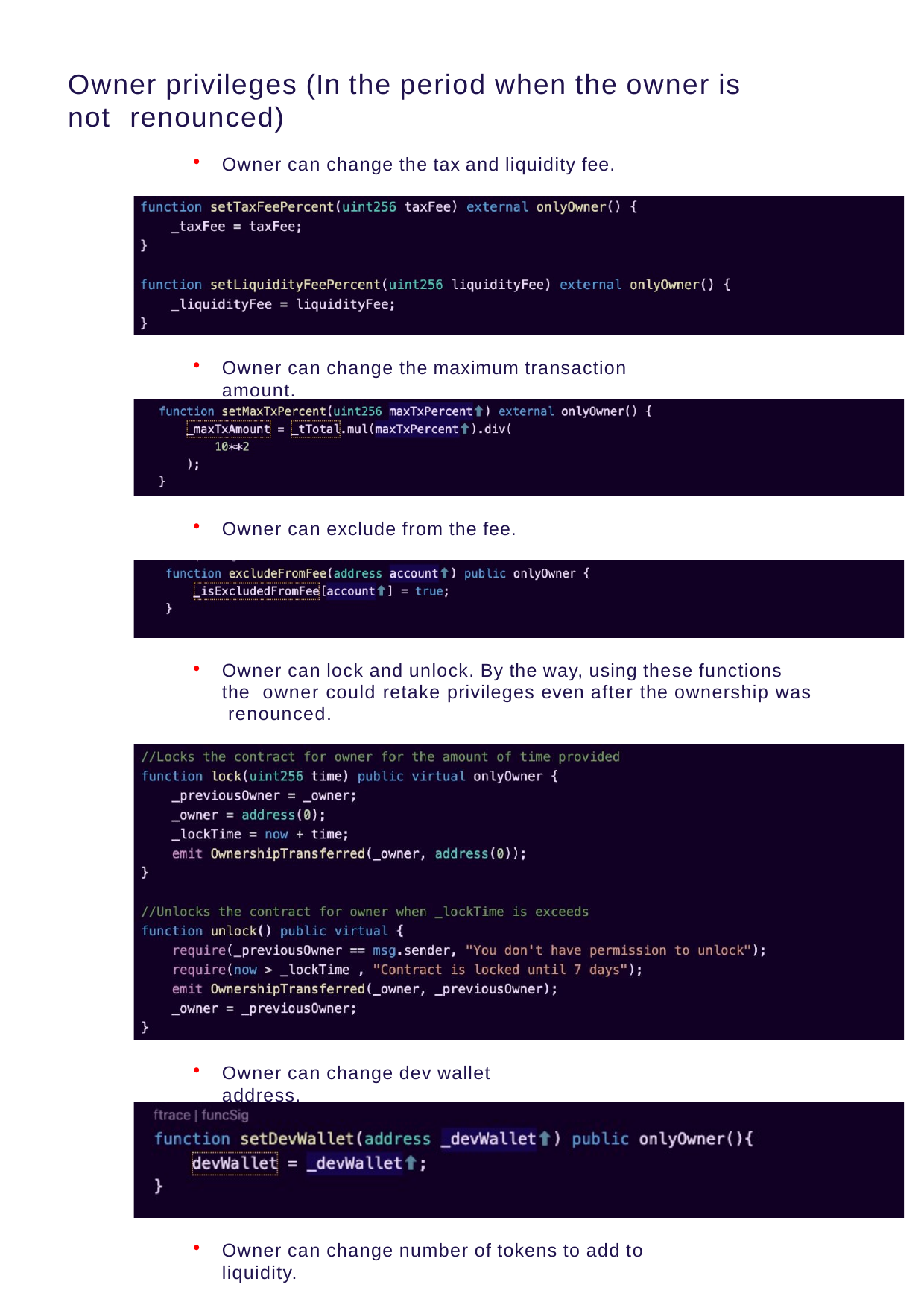

Owner privileges (In the period when the owner is not  renounced)
Owner can change the tax and liquidity fee.

Owner can change the maximum transaction amount.

Owner can exclude from the fee.

Owner can lock and unlock. By the way, using these functions the  owner could retake privileges even after the ownership was  renounced.

Owner can change dev wallet address.

Owner can change number of tokens to add to liquidity.